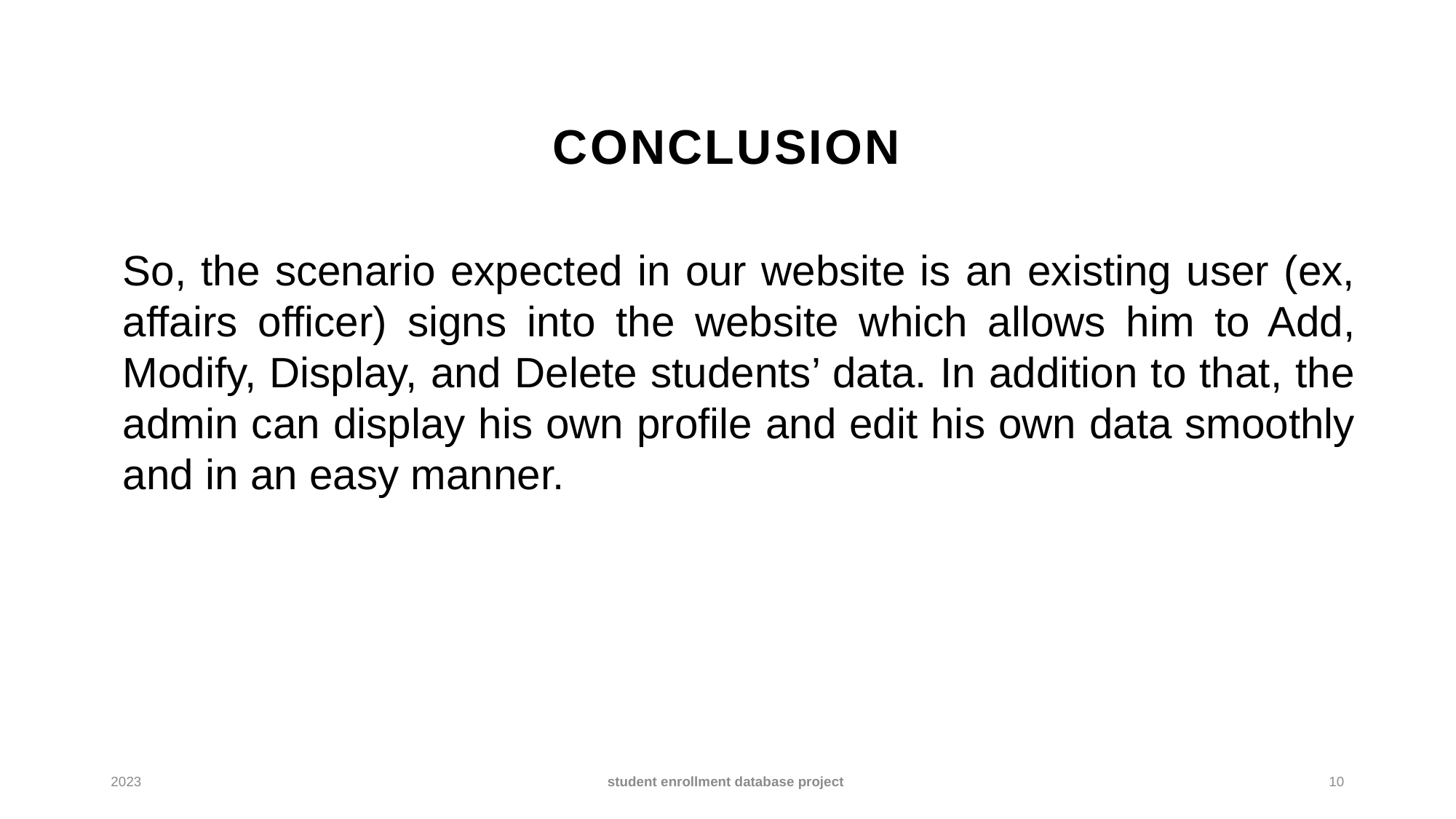

# Conclusion
So, the scenario expected in our website is an existing user (ex, affairs officer) signs into the website which allows him to Add, Modify, Display, and Delete students’ data. In addition to that, the admin can display his own profile and edit his own data smoothly and in an easy manner.
2023
student enrollment database project
10